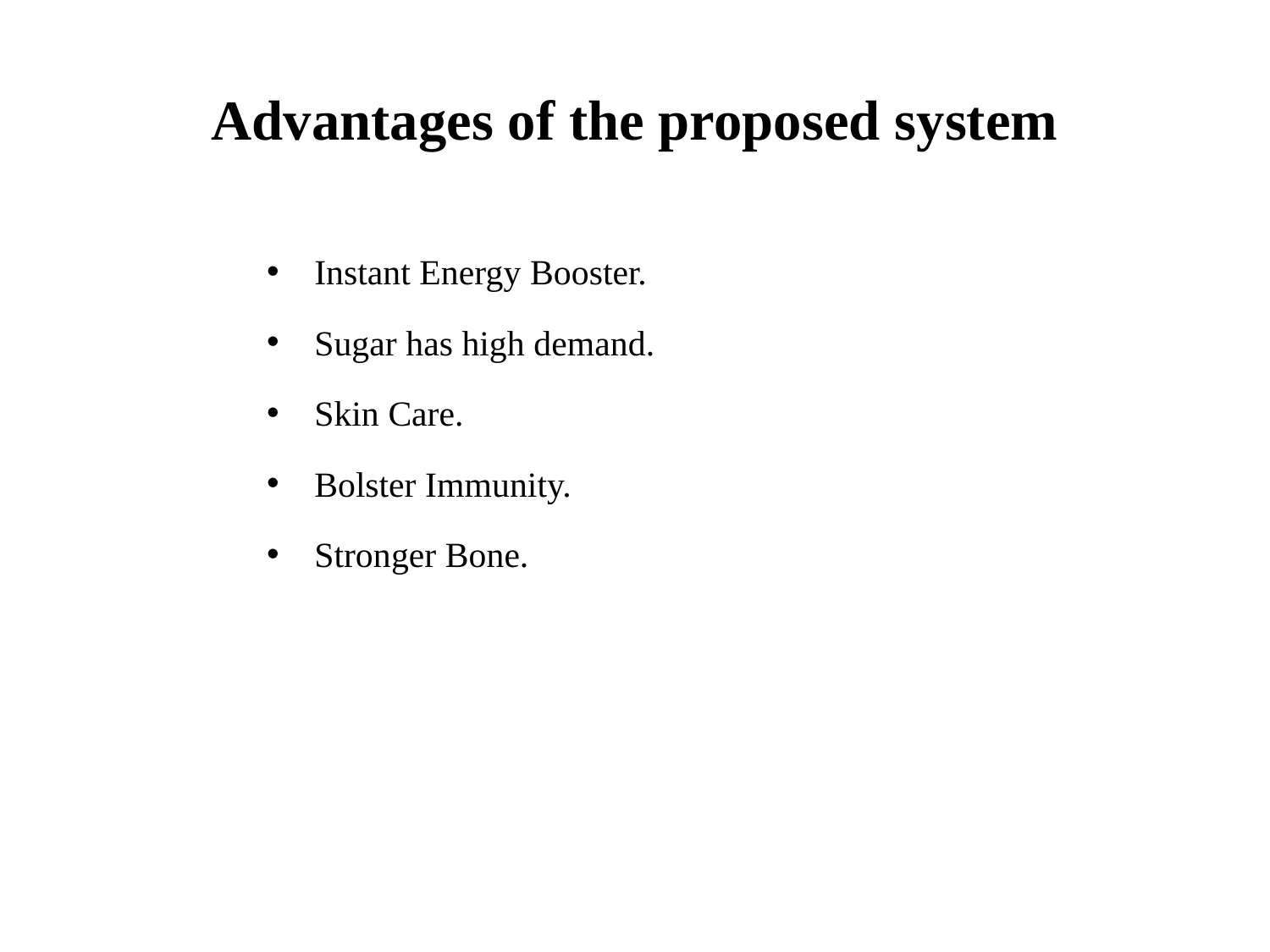

# Advantages of the proposed system
Instant Energy Booster.
Sugar has high demand.
Skin Care.
Bolster Immunity.
Stronger Bone.